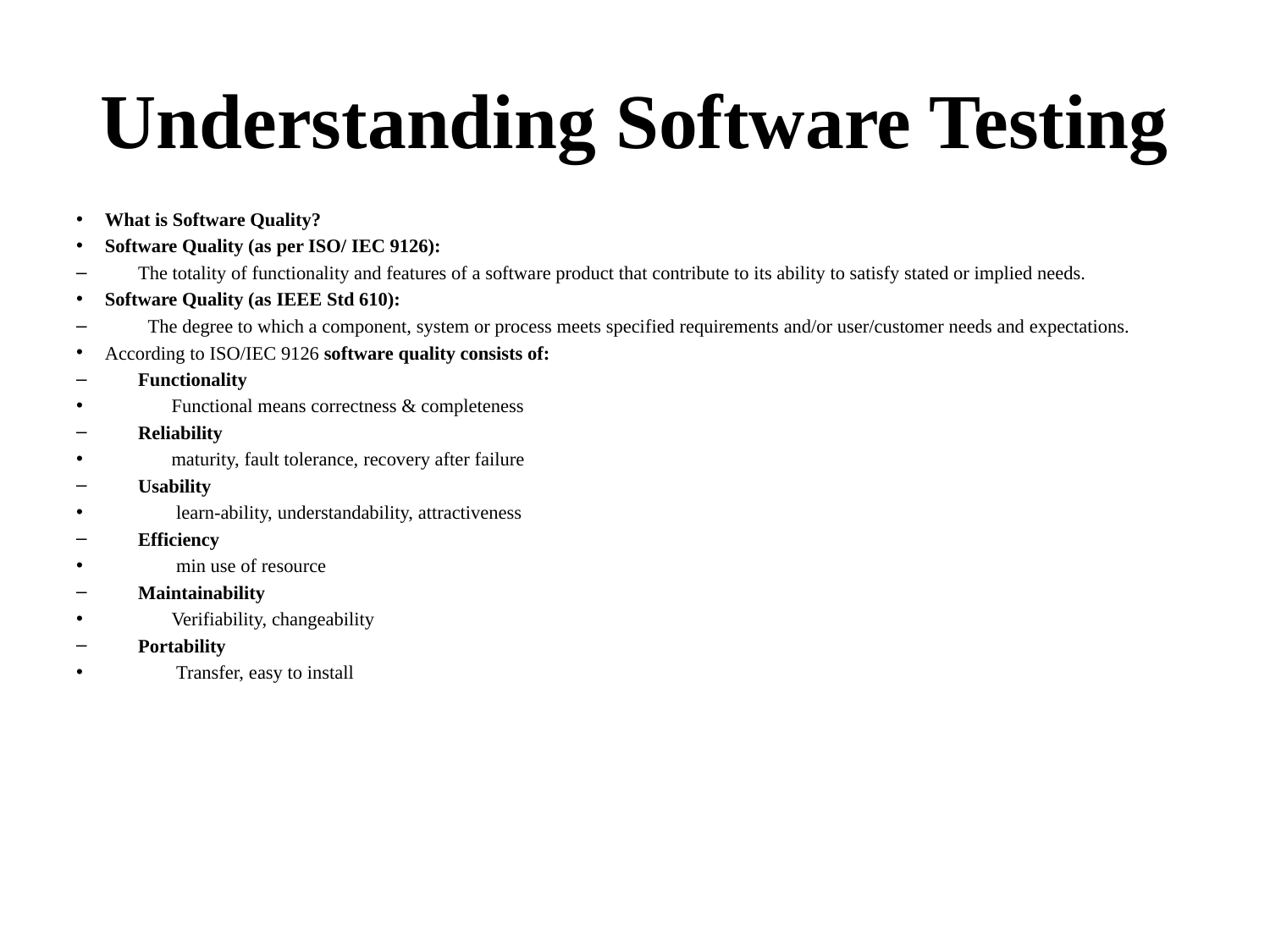

# Understanding Software Testing
What is Software Quality?
Software Quality (as per ISO/ IEC 9126):
The totality of functionality and features of a software product that contribute to its ability to satisfy stated or implied needs.
Software Quality (as IEEE Std 610):
  The degree to which a component, system or process meets specified requirements and/or user/customer needs and expectations.
According to ISO/IEC 9126 software quality consists of:
Functionality
Functional means correctness & completeness
Reliability
maturity, fault tolerance, recovery after failure
Usability
 learn-ability, understandability, attractiveness
Efficiency
 min use of resource
Maintainability
Verifiability, changeability
Portability
 Transfer, easy to install